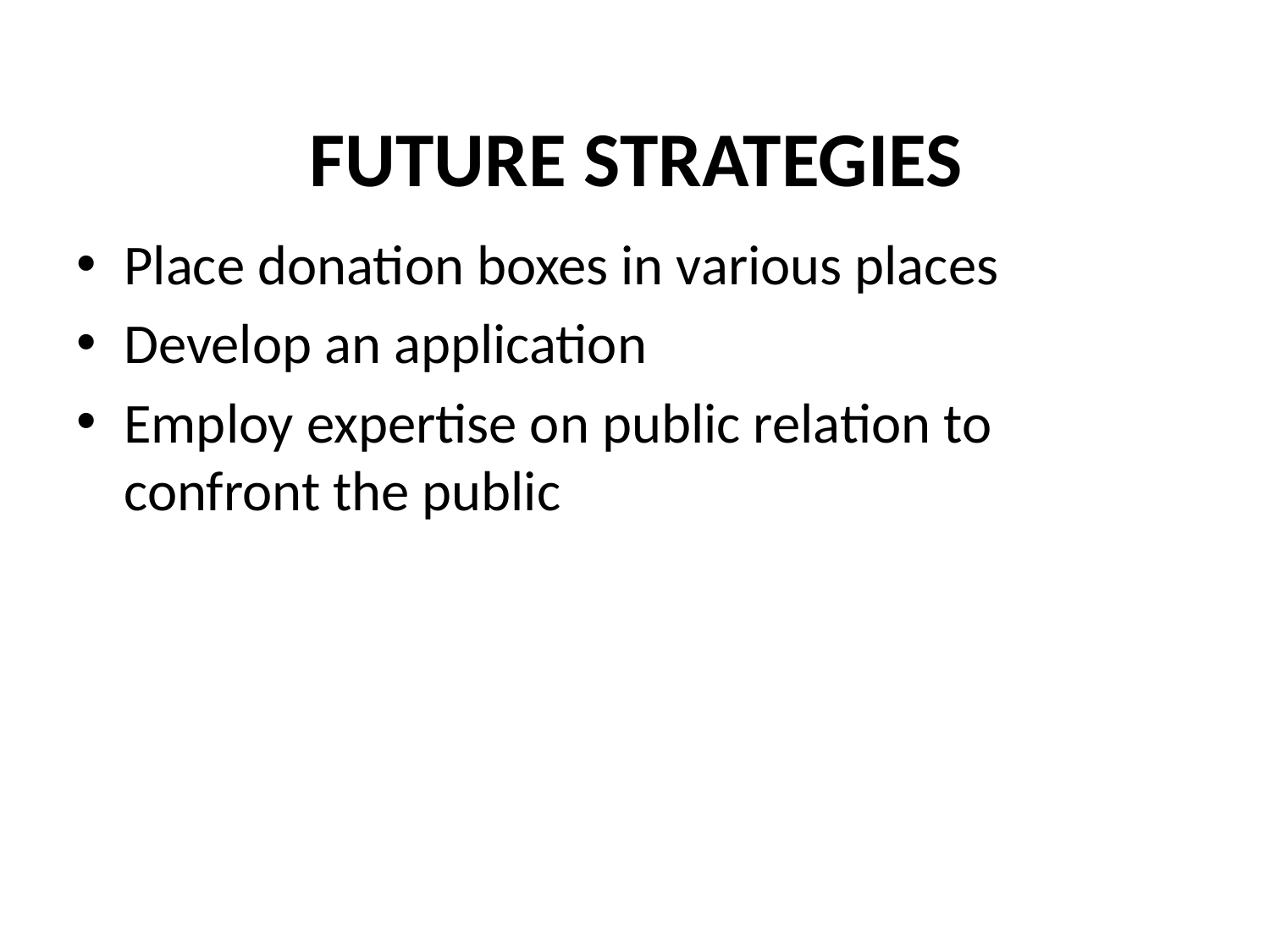

# FUTURE STRATEGIES
Place donation boxes in various places
Develop an application
Employ expertise on public relation to  confront the public